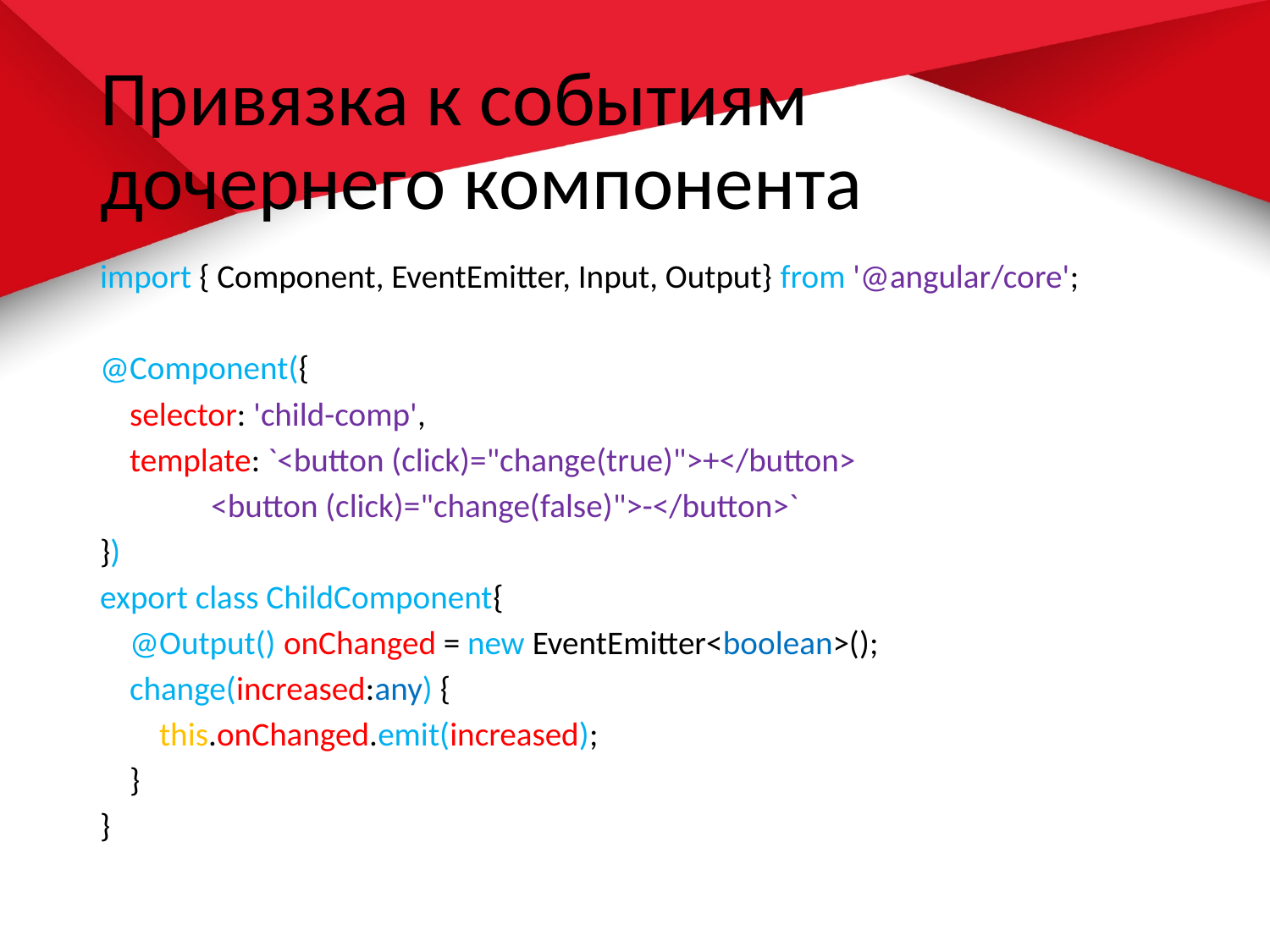

# Привязка к событиям дочернего компонента
import { Component, EventEmitter, Input, Output} from '@angular/core';

@Component({
    selector: 'child-comp',
    template: `<button (click)="change(true)">+</button>
               <button (click)="change(false)">-</button>`
})
export class ChildComponent{
    @Output() onChanged = new EventEmitter<boolean>();
    change(increased:any) {
        this.onChanged.emit(increased);
    }
}